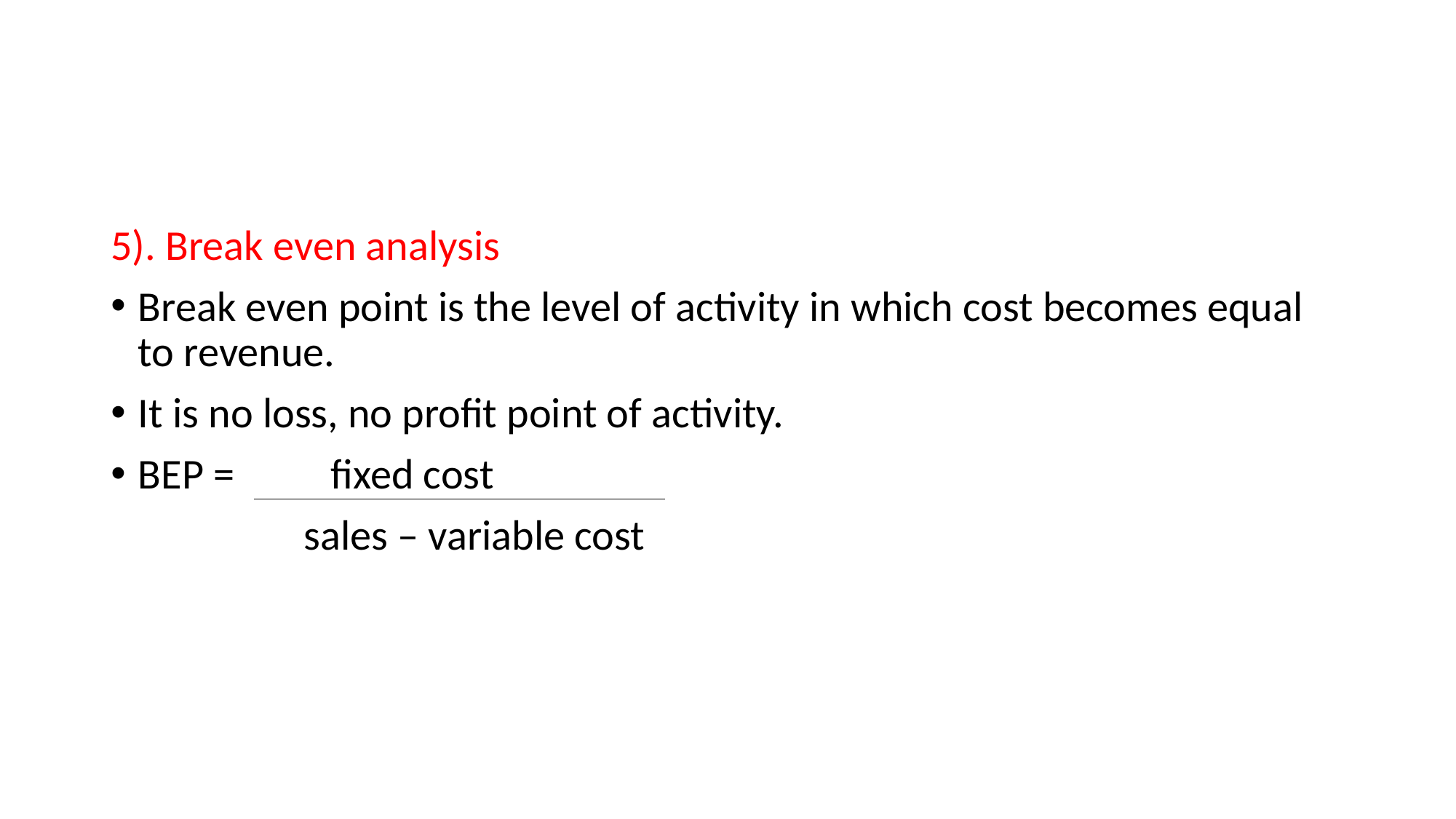

#
5). Break even analysis
Break even point is the level of activity in which cost becomes equal to revenue.
It is no loss, no profit point of activity.
BEP =          fixed cost
                    sales – variable cost